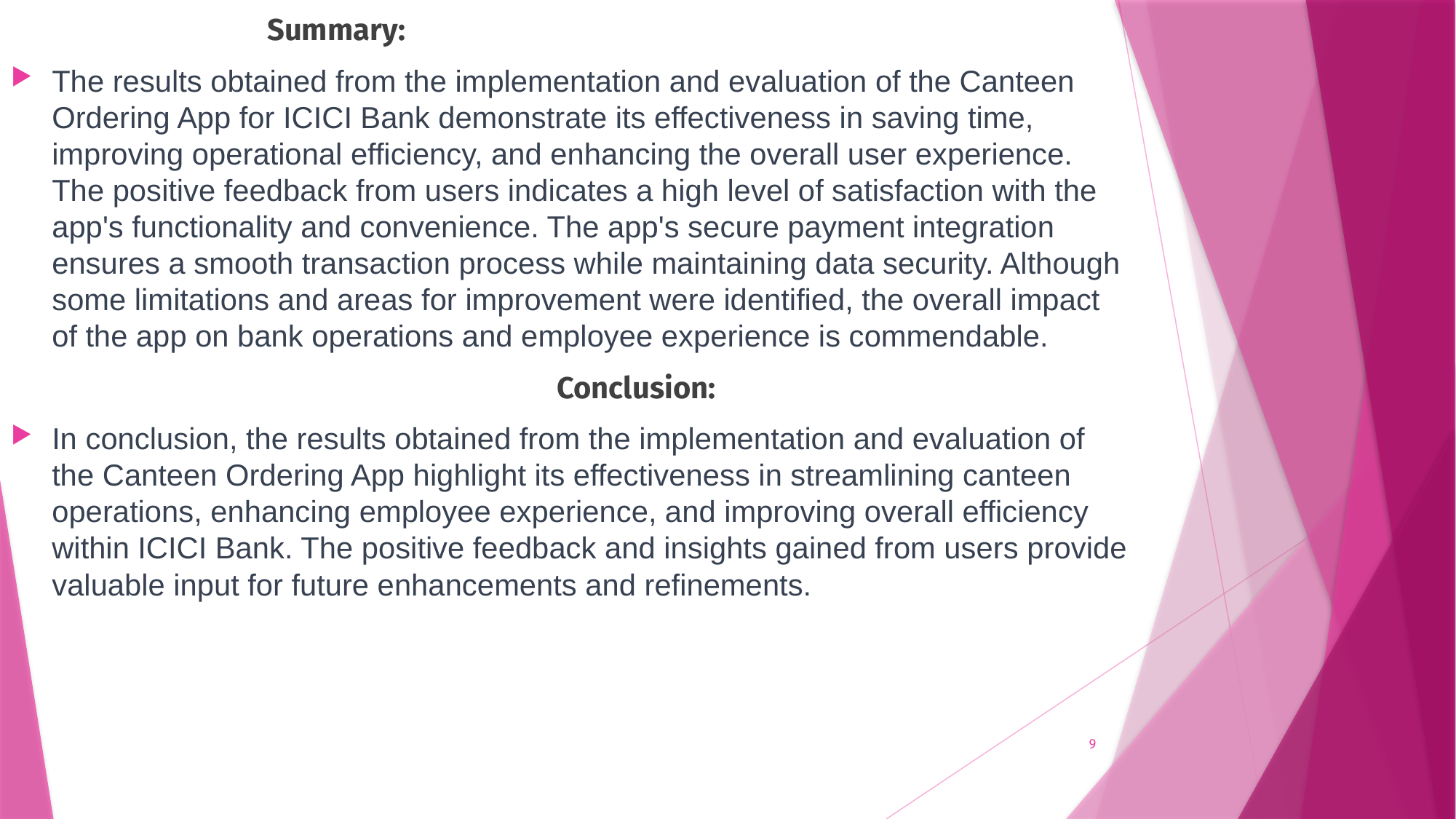

#
                                Summary:
The results obtained from the implementation and evaluation of the Canteen Ordering App for ICICI Bank demonstrate its effectiveness in saving time, improving operational efficiency, and enhancing the overall user experience. The positive feedback from users indicates a high level of satisfaction with the app's functionality and convenience. The app's secure payment integration ensures a smooth transaction process while maintaining data security. Although some limitations and areas for improvement were identified, the overall impact of the app on bank operations and employee experience is commendable.
					Conclusion:
In conclusion, the results obtained from the implementation and evaluation of the Canteen Ordering App highlight its effectiveness in streamlining canteen operations, enhancing employee experience, and improving overall efficiency within ICICI Bank. The positive feedback and insights gained from users provide valuable input for future enhancements and refinements.
9